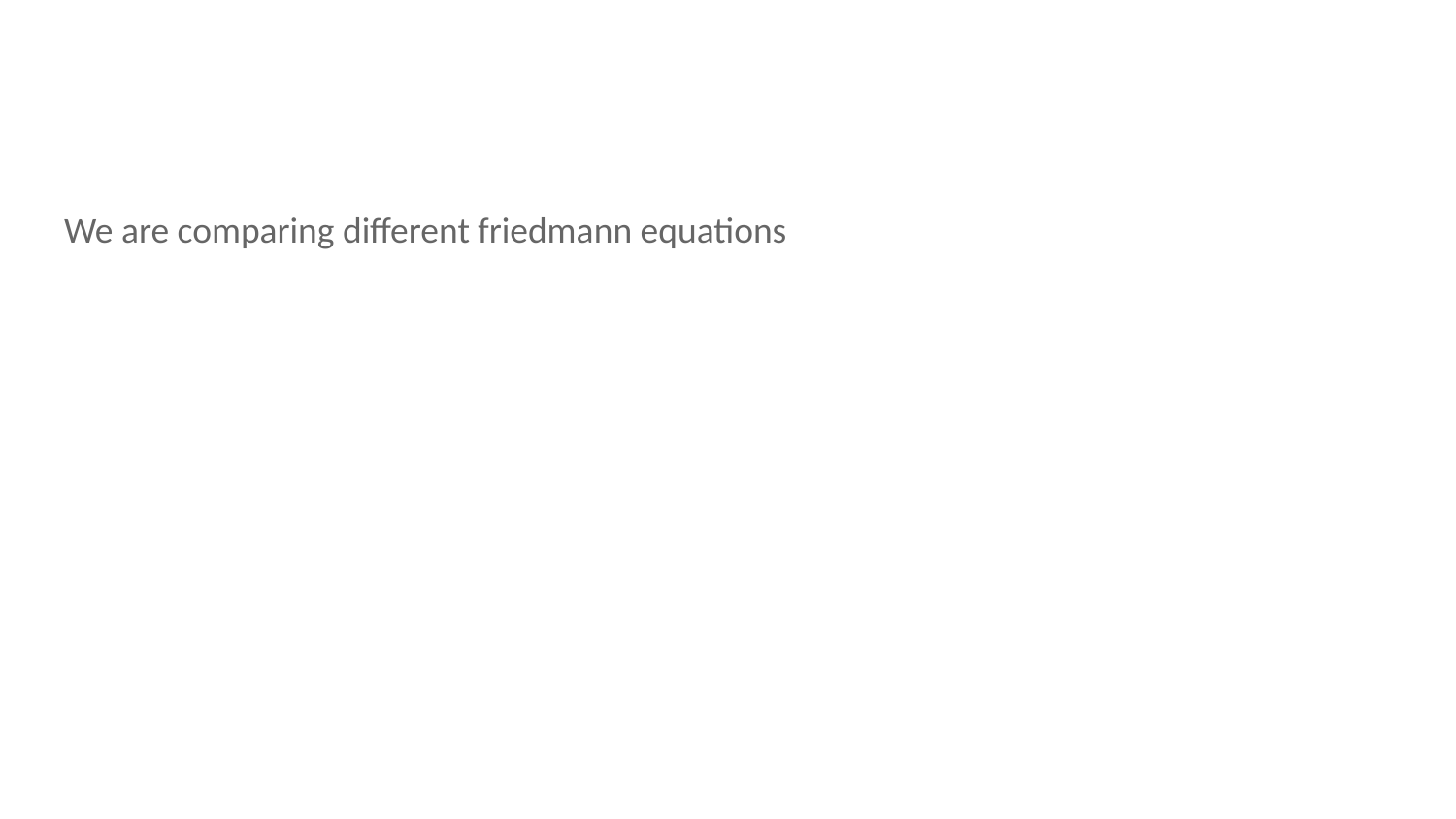

#
We are comparing different friedmann equations